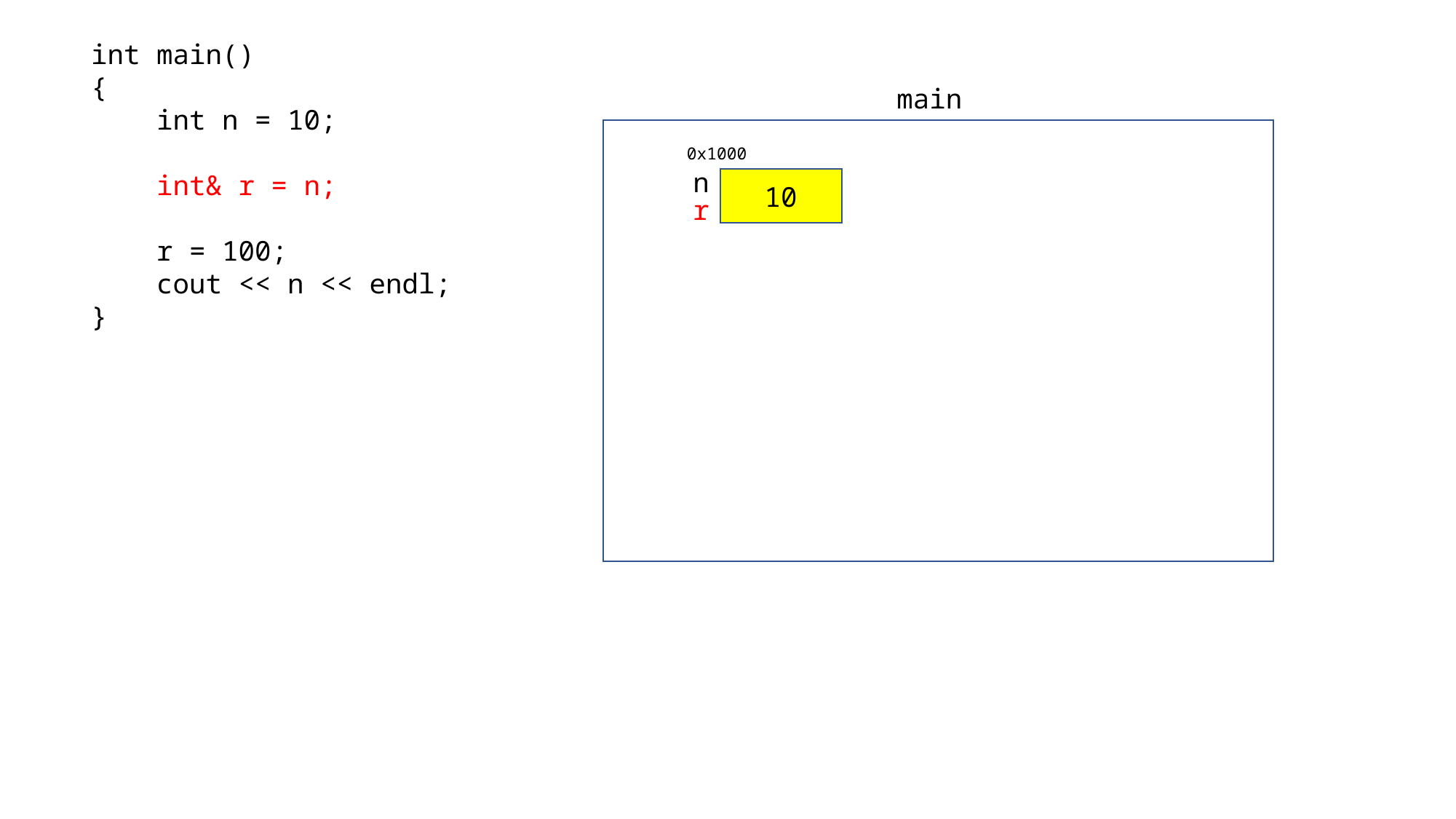

int main()
{
    int n = 10;

    int& r = n;

    r = 100;
    cout << n << endl;
}
main

0x1000
n
10
r